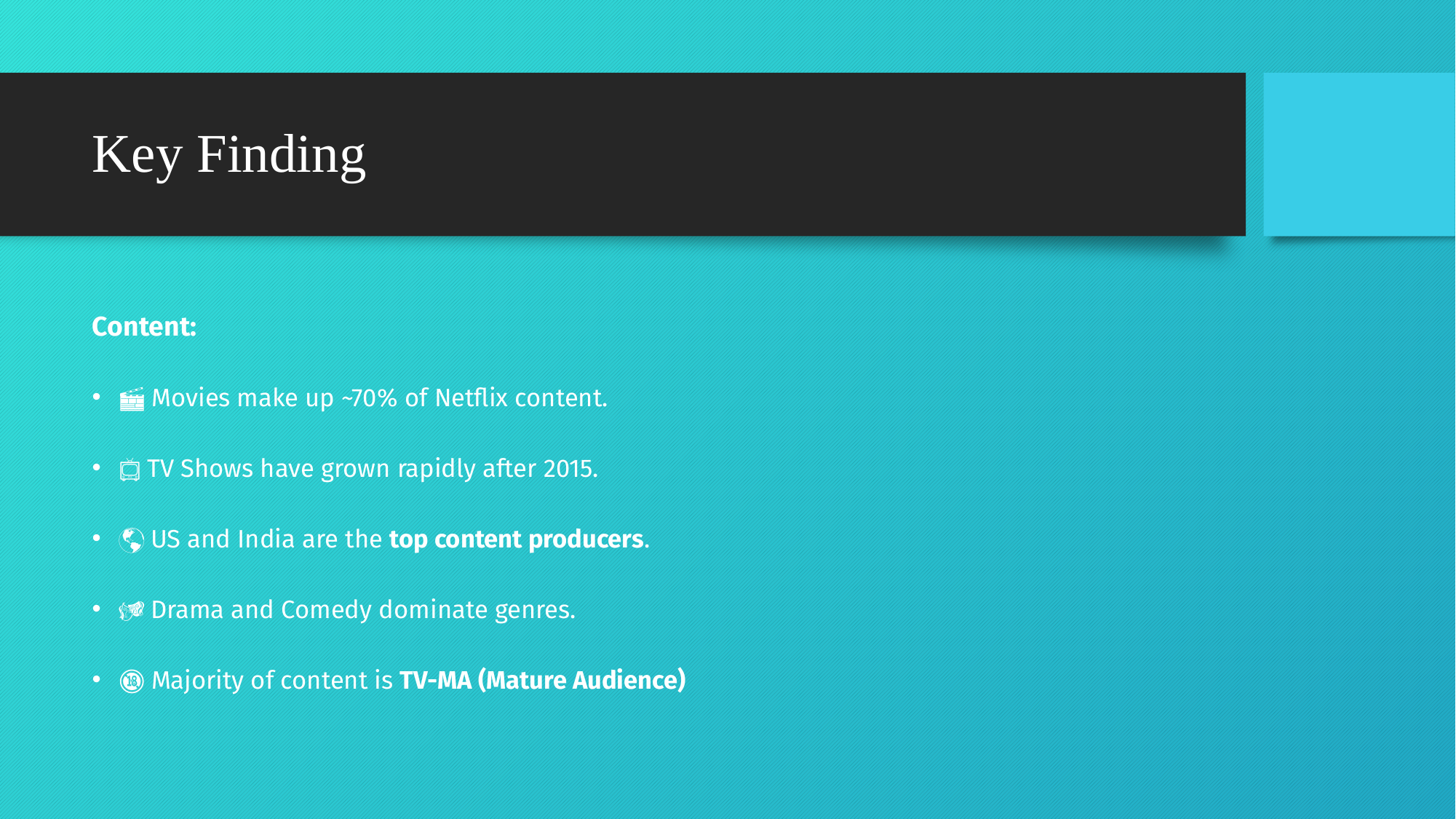

# Key Finding
Content:
🎬 Movies make up ~70% of Netflix content.
📺 TV Shows have grown rapidly after 2015.
🌎 US and India are the top content producers.
🎭 Drama and Comedy dominate genres.
🔞 Majority of content is TV-MA (Mature Audience)